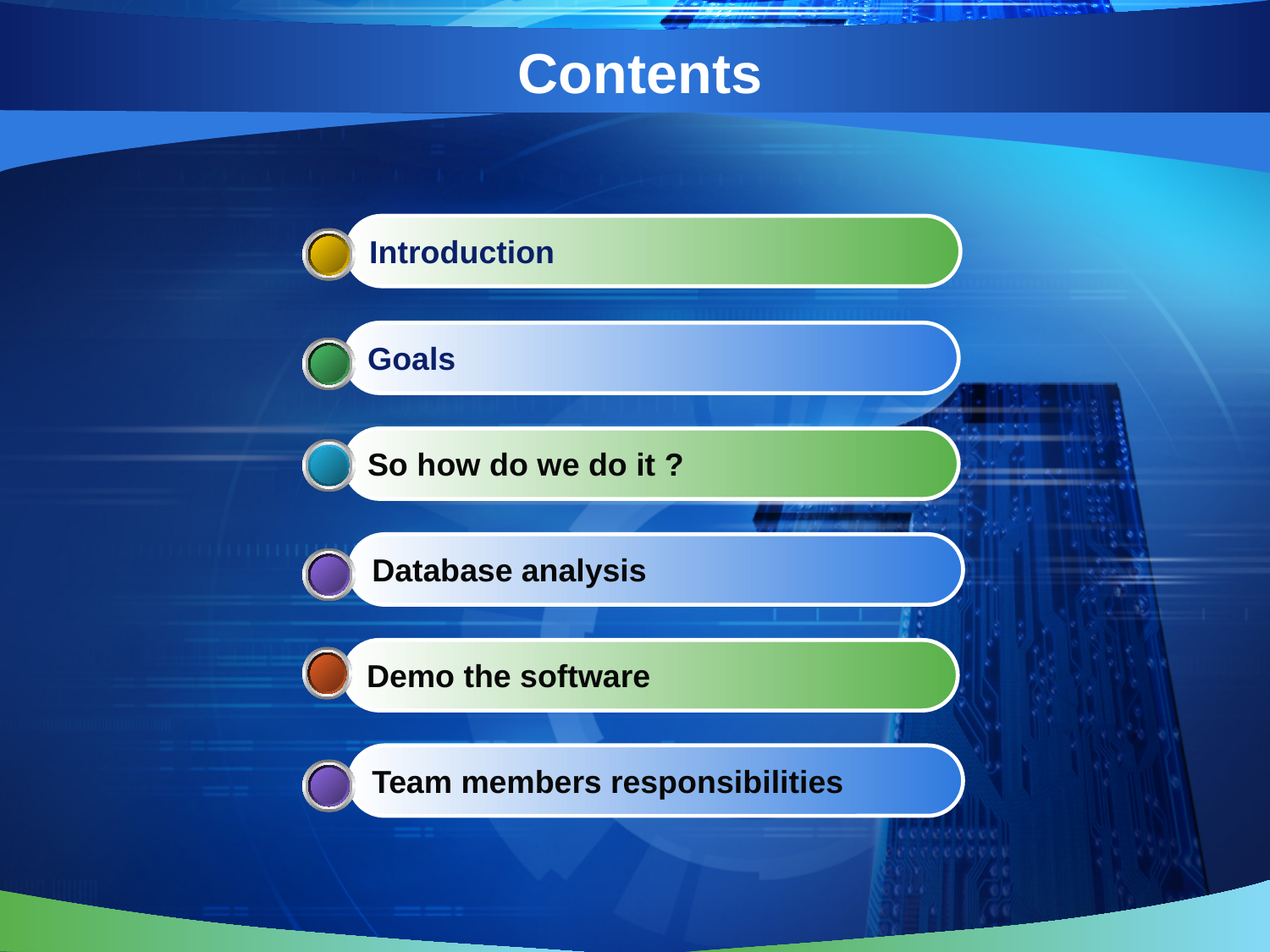

# Contents
Introduction

Goals

So how do we do it ?

Database analysis

Demo the software

Team members responsibilities